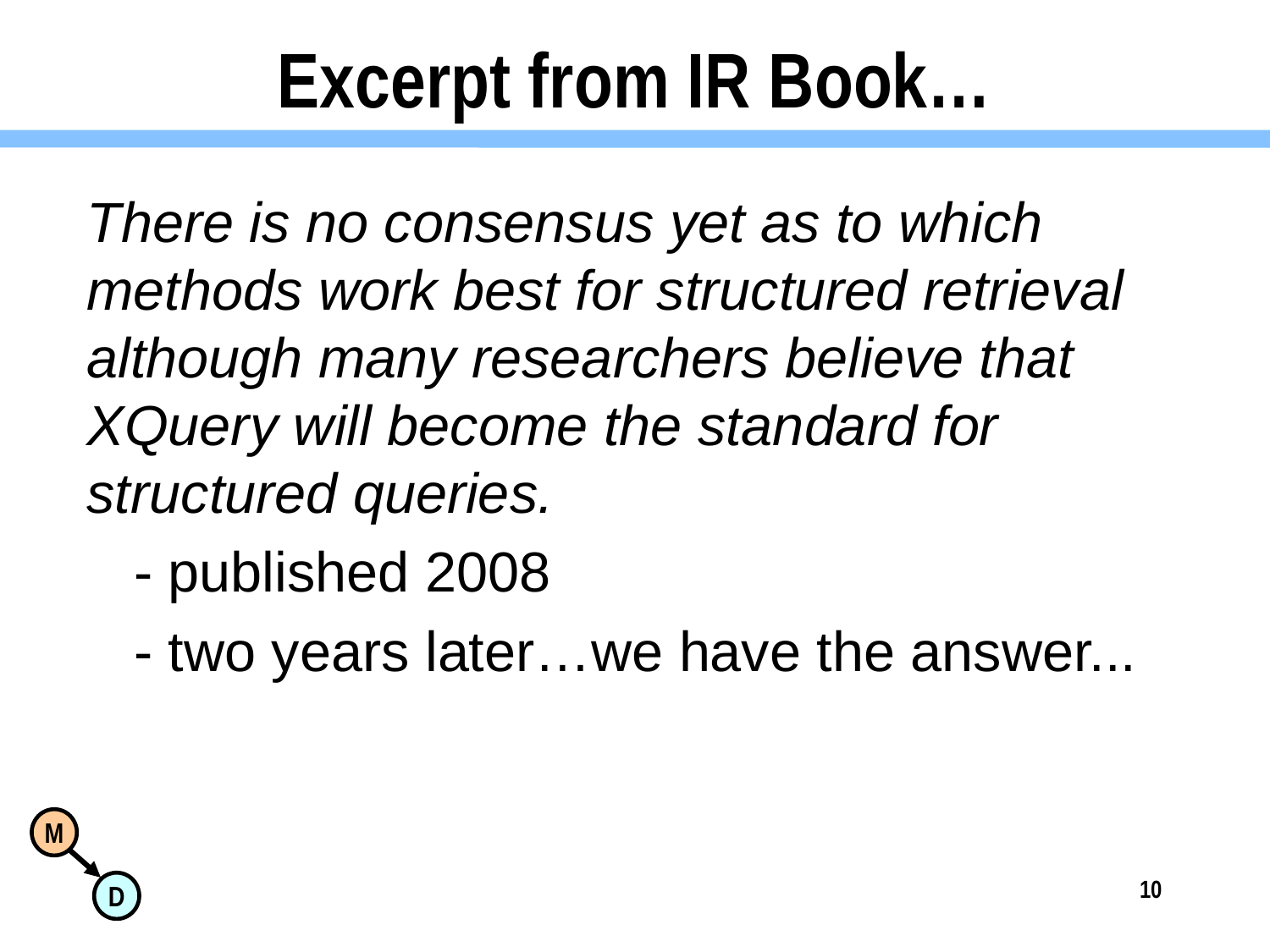

# Excerpt from IR Book…
There is no consensus yet as to which methods work best for structured retrieval although many researchers believe that XQuery will become the standard for structured queries.
   - published 2008
   - two years later…we have the answer...
10